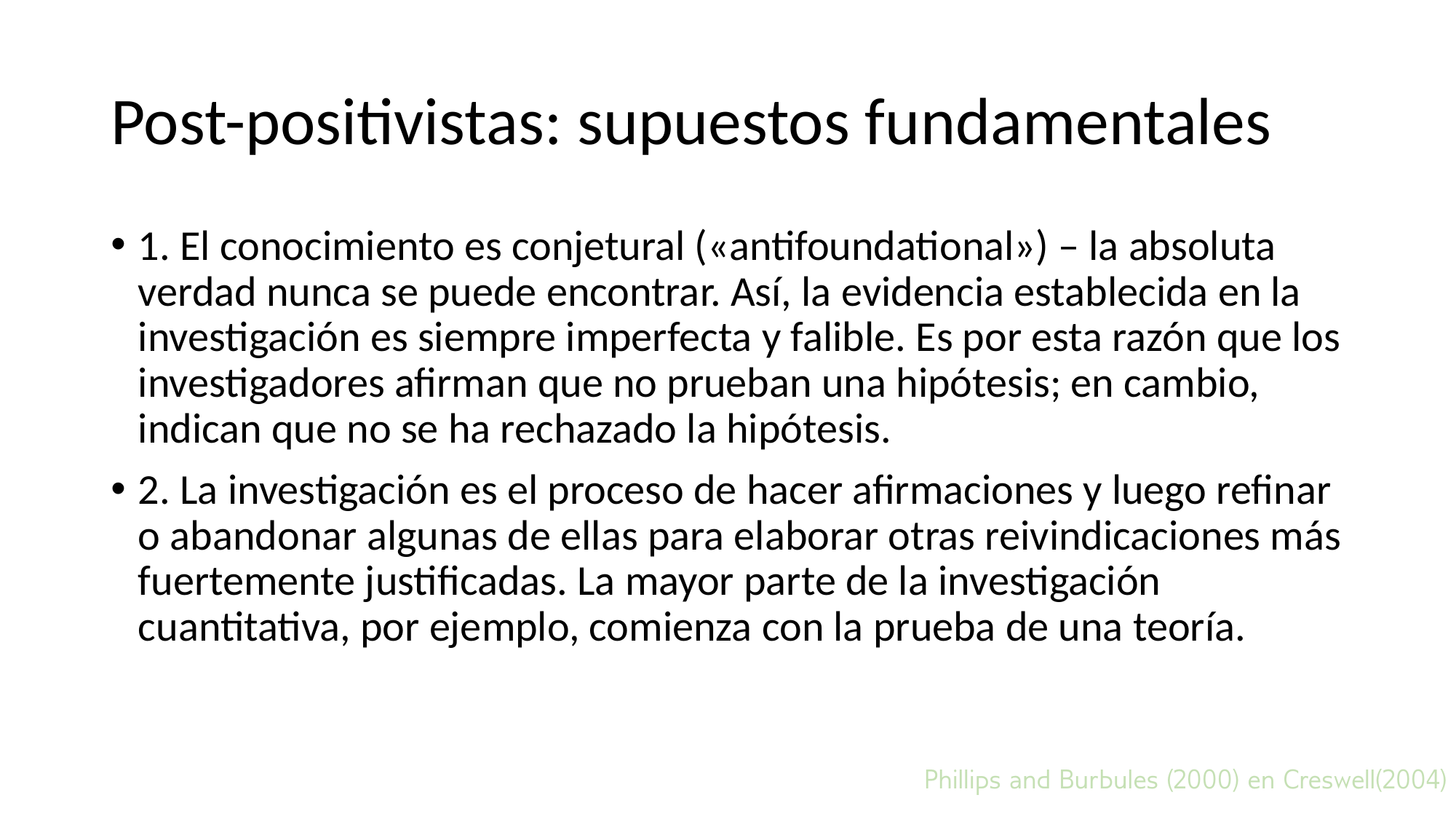

# Post-positivistas: supuestos fundamentales
1. El conocimiento es conjetural («antifoundational») – la absoluta verdad nunca se puede encontrar. Así, la evidencia establecida en la investigación es siempre imperfecta y falible. Es por esta razón que los investigadores afirman que no prueban una hipótesis; en cambio, indican que no se ha rechazado la hipótesis.
2. La investigación es el proceso de hacer afirmaciones y luego refinar o abandonar algunas de ellas para elaborar otras reivindicaciones más fuertemente justificadas. La mayor parte de la investigación cuantitativa, por ejemplo, comienza con la prueba de una teoría.
Phillips and Burbules (2000) en Creswell(2004)